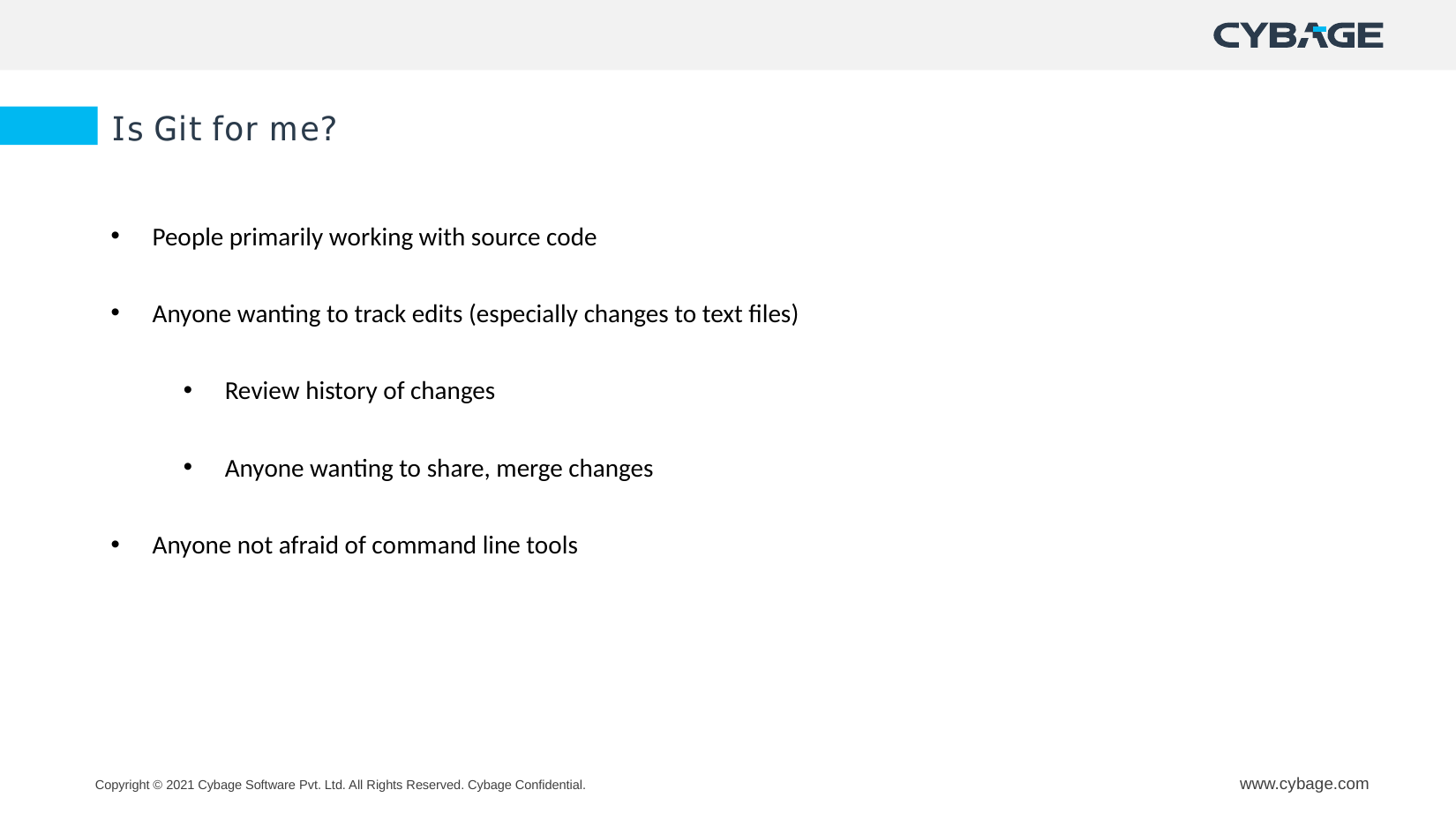

Is Git for me?

People primarily working with source code
Anyone wanting to track edits (especially changes to text files)
Review history of changes
Anyone wanting to share, merge changes
Anyone not afraid of command line tools